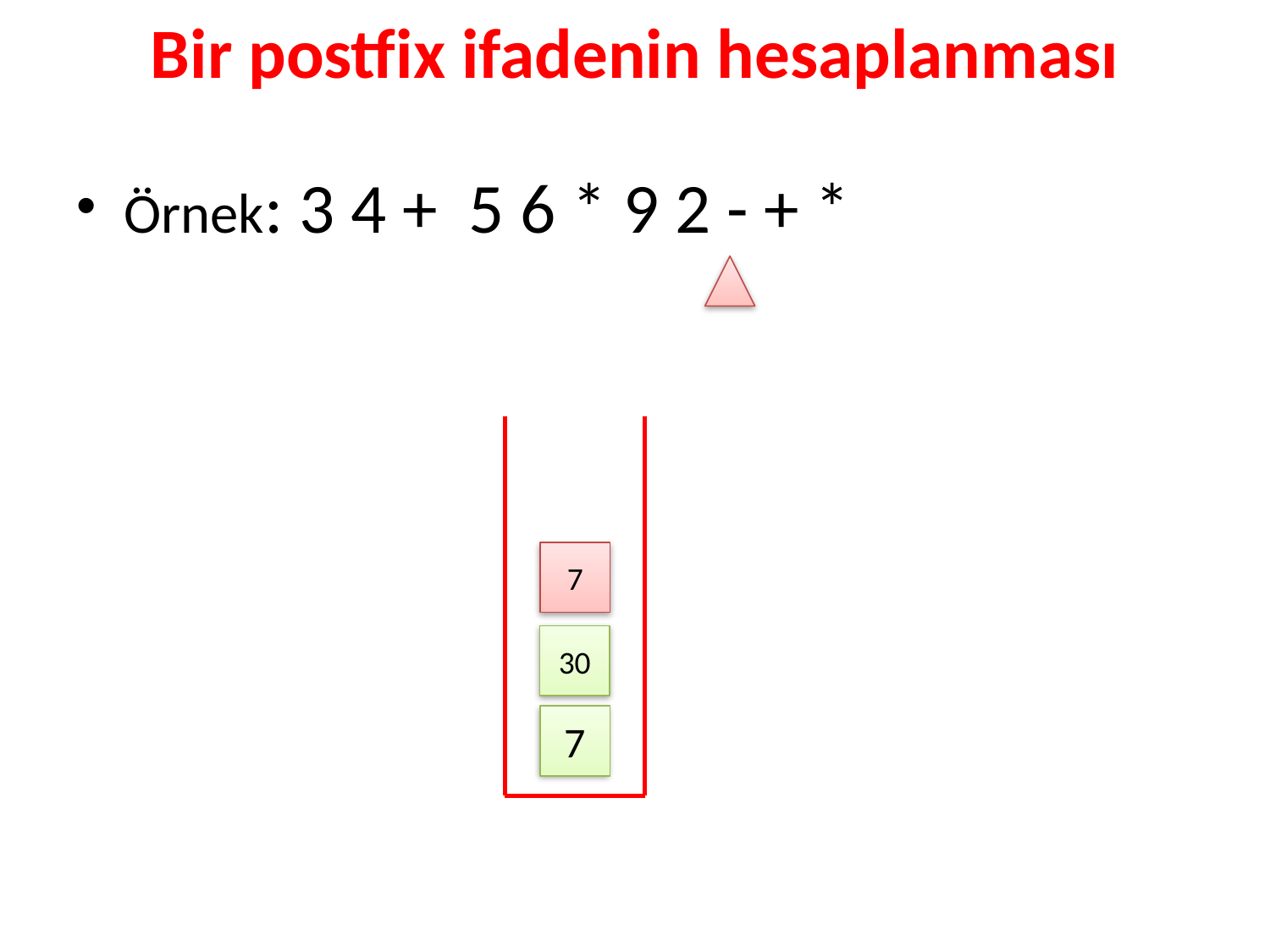

# Bir postfix ifadenin hesaplanması
Örnek: 3 4 +  5 6 * 9 2 - + *

7
30
7